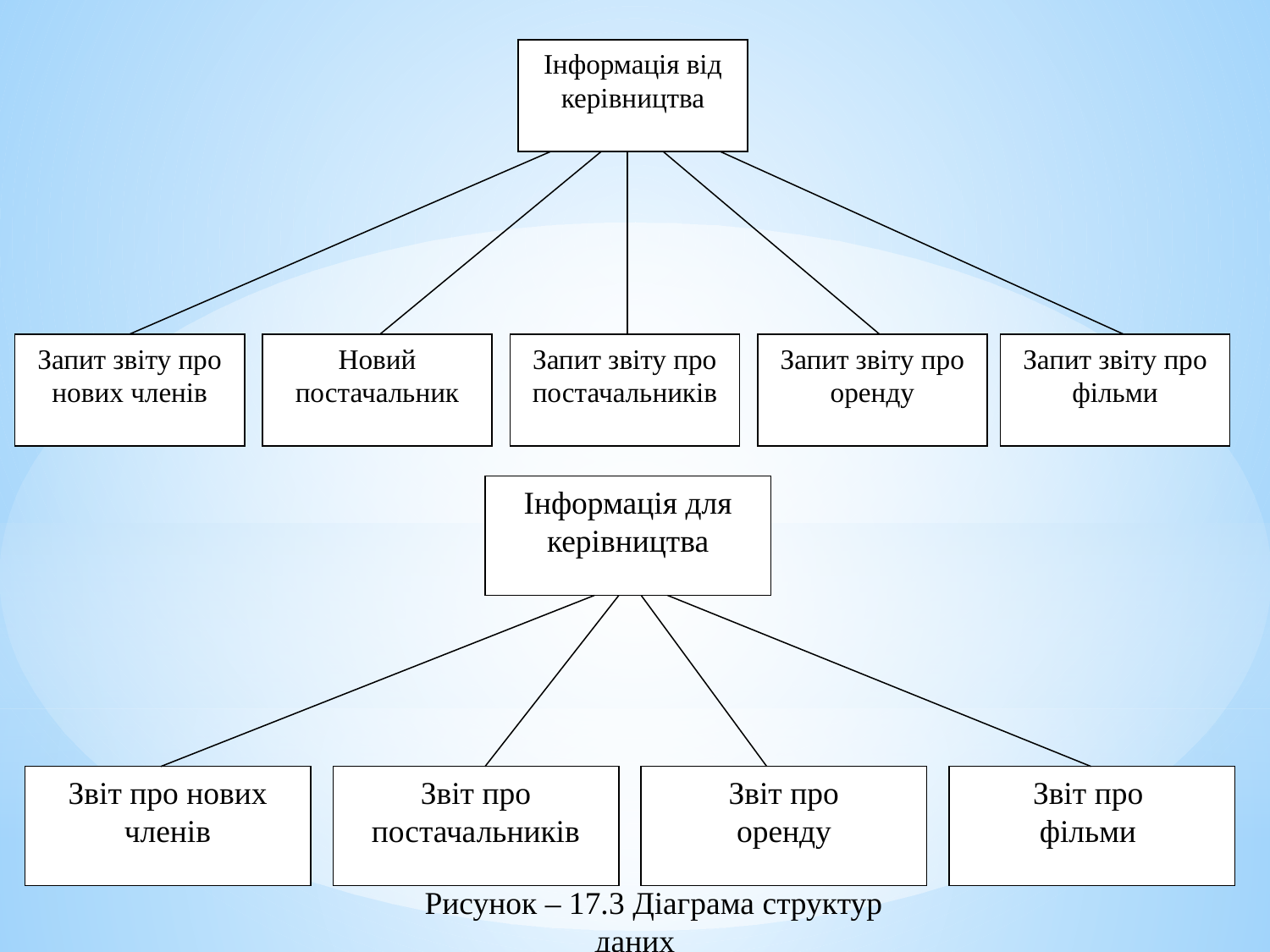

Інформація від
керівництва
Запит звіту про нових членів
Новий постачальник
Запит звіту про постачальників

Запит звіту про оренду

Запит звіту про фільми

Інформація для
керівництва
Звіт про нових членів

Звіт про постачальників

Звіт про
оренду

Звіт про
фільми
Рисунок – 17.3 Діаграма структур даних